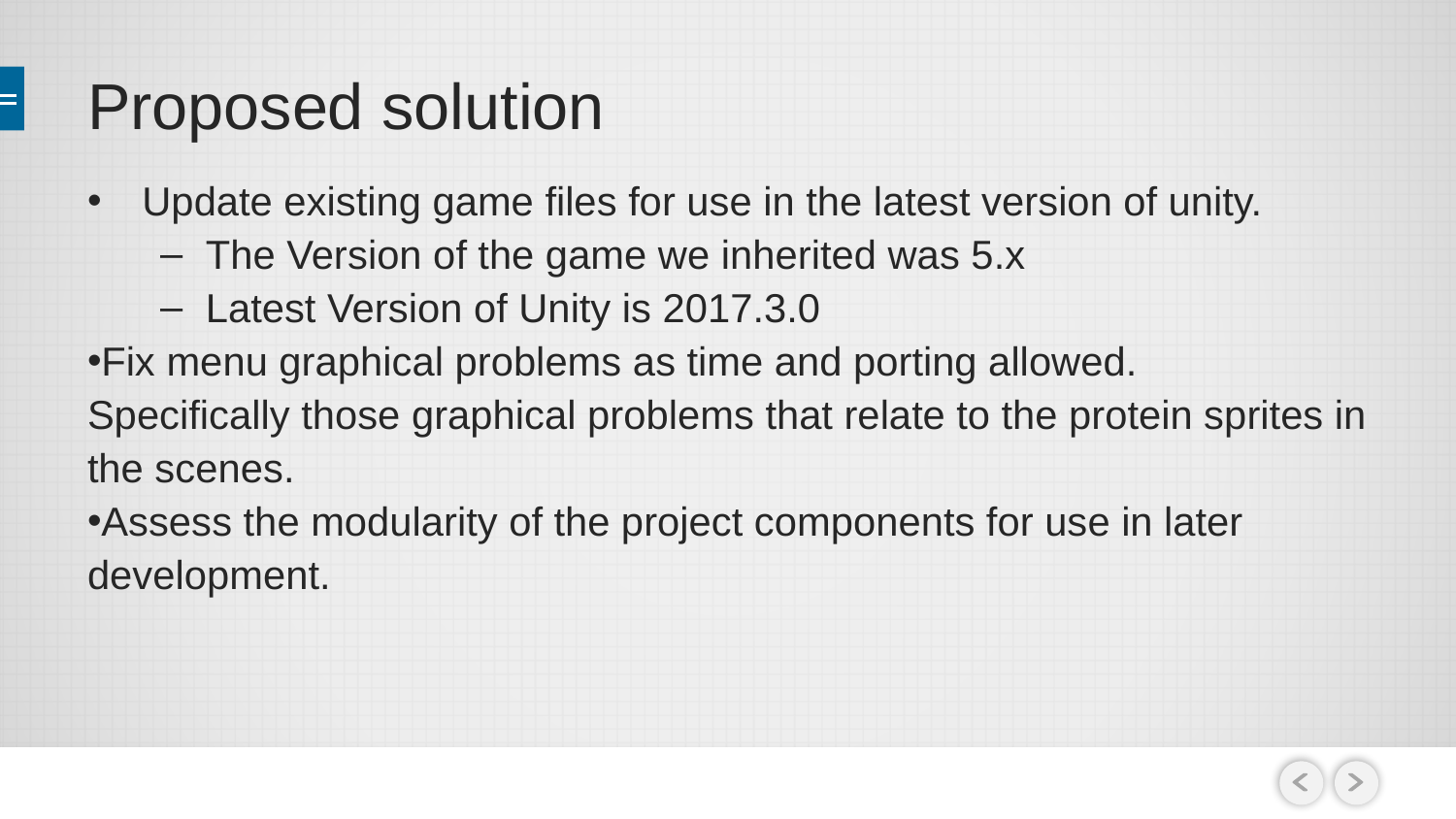

# Proposed solution
Update existing game files for use in the latest version of unity.
The Version of the game we inherited was 5.x
Latest Version of Unity is 2017.3.0
Fix menu graphical problems as time and porting allowed.          Specifically those graphical problems that relate to the protein sprites in the scenes.
Assess the modularity of the project components for use in later development.